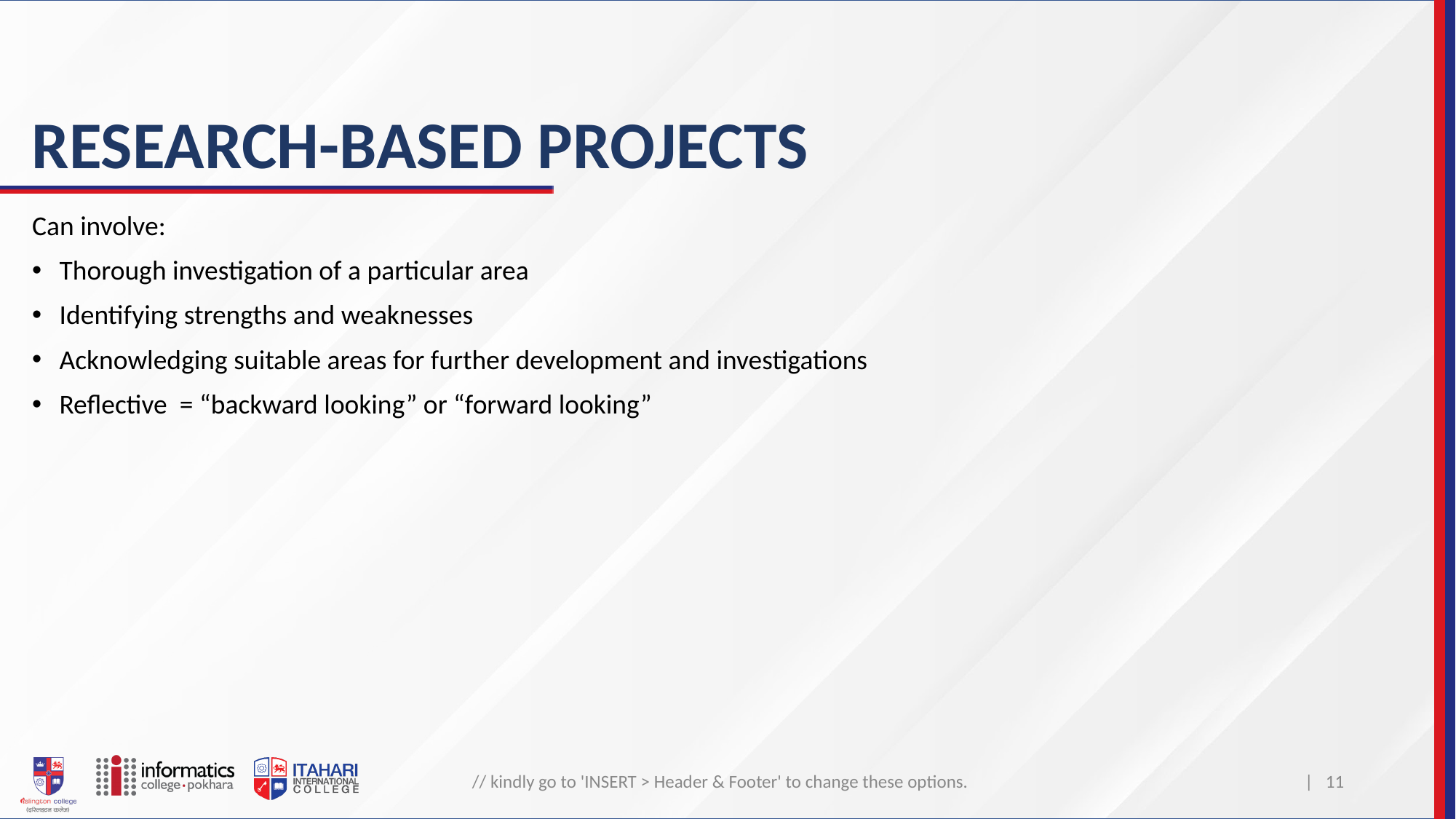

# RESEARCH-BASED PROJECTS
Can involve:
Thorough investigation of a particular area
Identifying strengths and weaknesses
Acknowledging suitable areas for further development and investigations
Reflective  = “backward looking” or “forward looking”

// kindly go to 'INSERT > Header & Footer' to change these options.
|   11